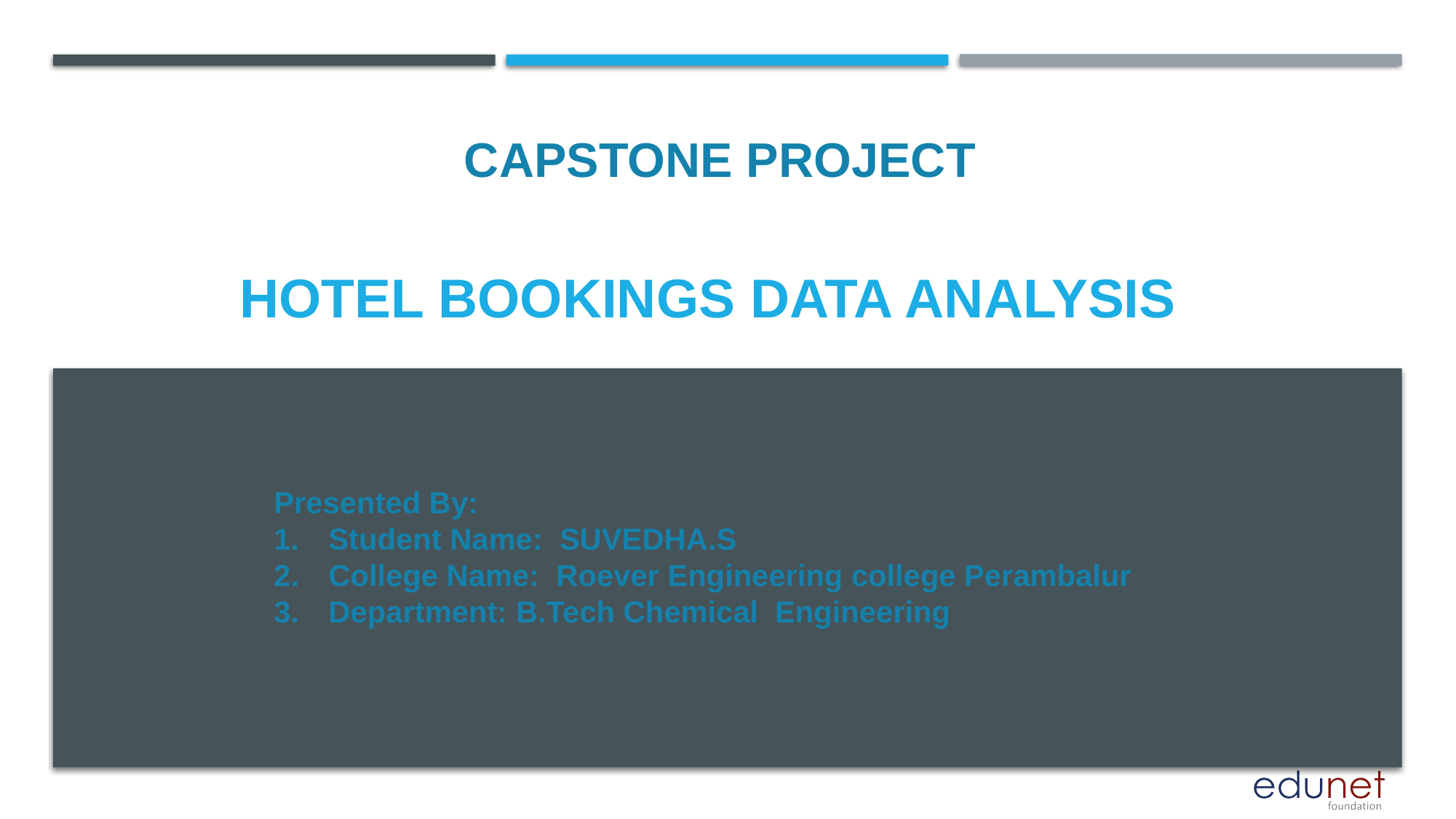

CAPSTONE PROJECT
# Hotel bookings data analysis
Presented By:
Student Name:  SUVEDHA.S
College Name:  Roever Engineering college Perambalur
Department: B.Tech Chemical  Engineering